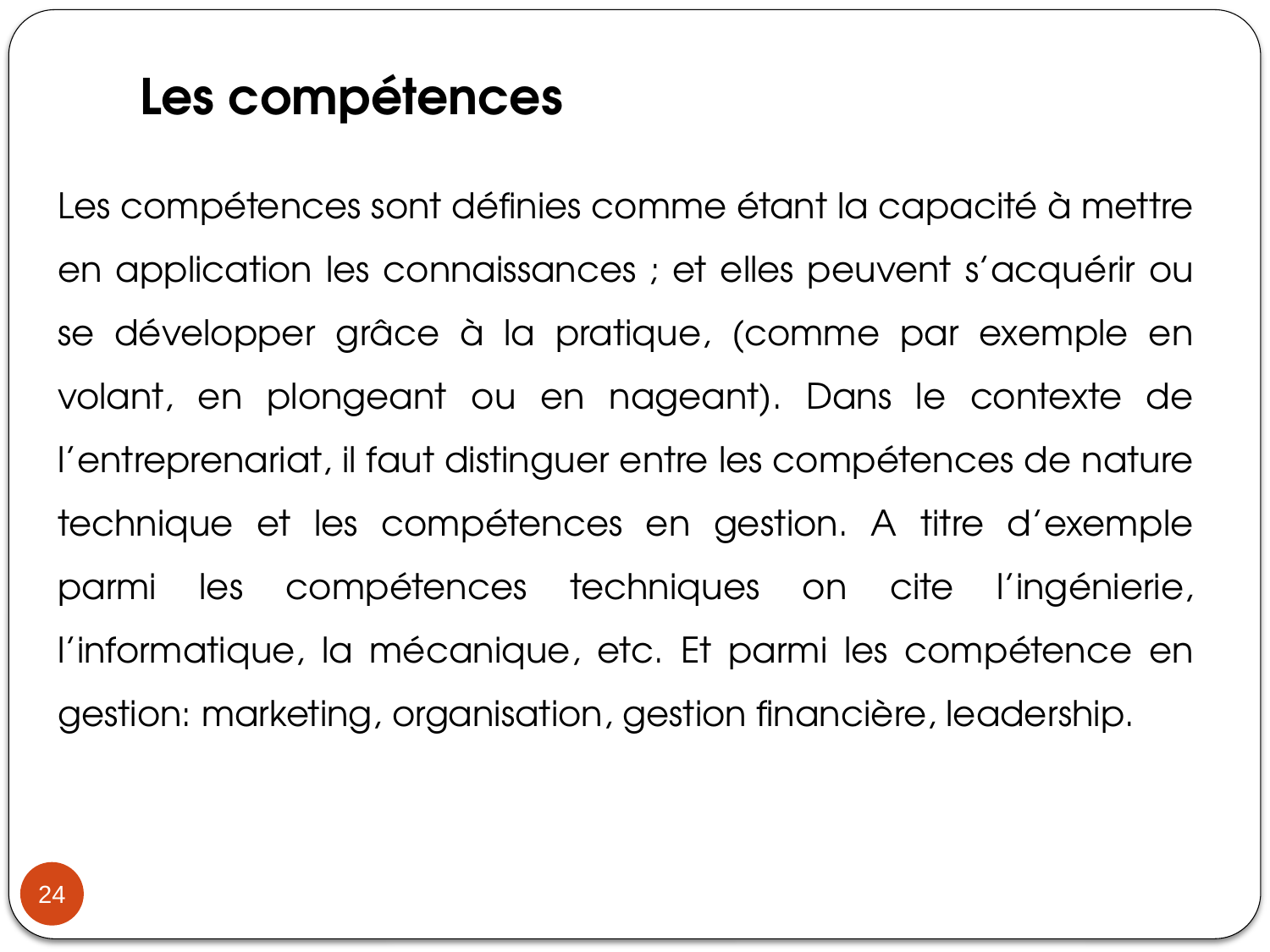

# Les compétences
Les compétences sont définies comme étant la capacité à mettre en application les connaissances ; et elles peuvent s’acquérir ou se développer grâce à la pratique, (comme par exemple en volant, en plongeant ou en nageant). Dans le contexte de l’entreprenariat, il faut distinguer entre les compétences de nature technique et les compétences en gestion. A titre d’exemple parmi les compétences techniques on cite l’ingénierie, l’informatique, la mécanique, etc. Et parmi les compétence en gestion: marketing, organisation, gestion financière, leadership.

24